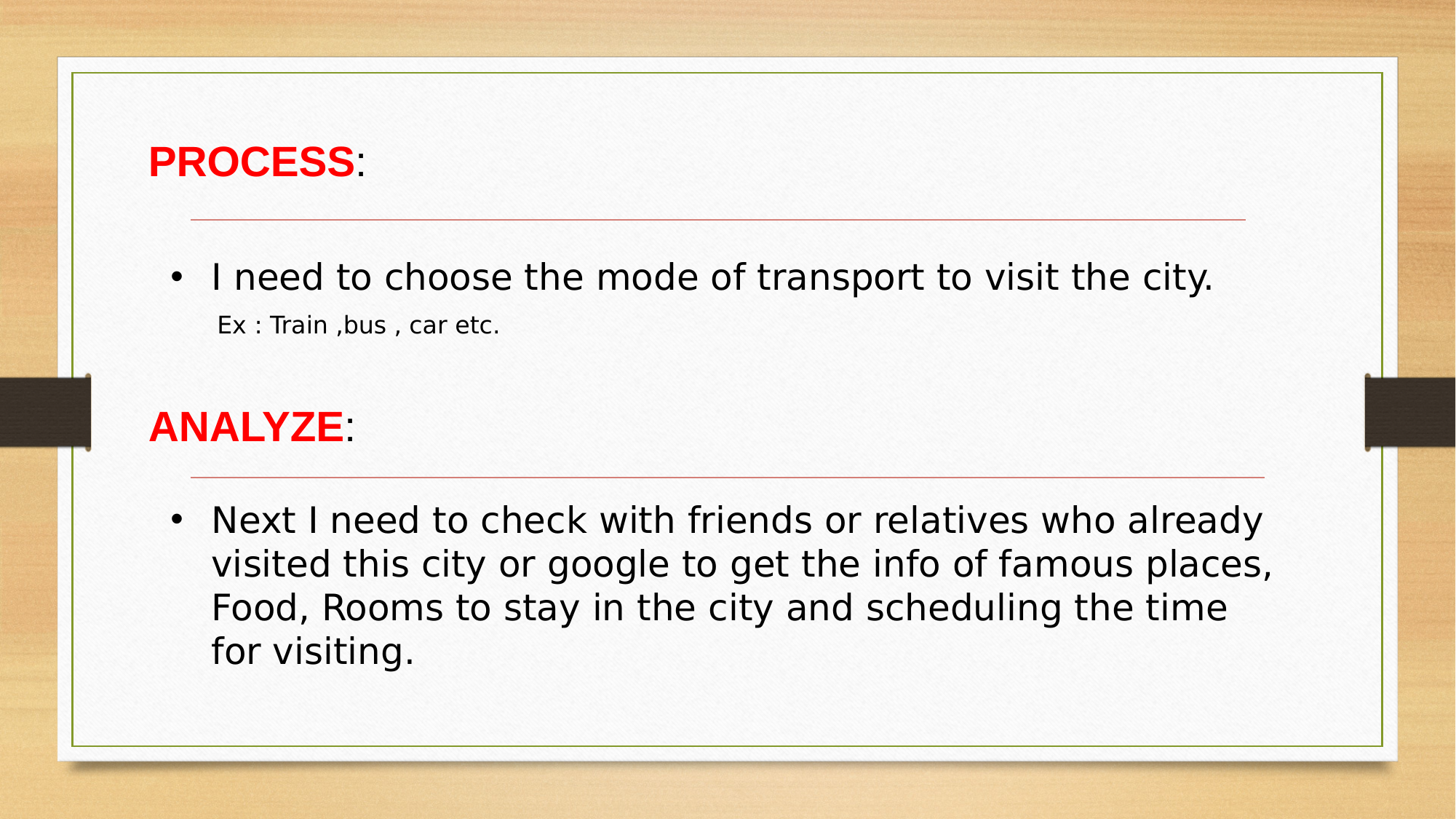

PROCESS:
I need to choose the mode of transport to visit the city.
    Ex : Train ,bus , car etc.
ANALYZE:

Next I need to check with friends or relatives who already visited this city or google to get the info of famous places, Food, Rooms to stay in the city and scheduling the time for visiting.